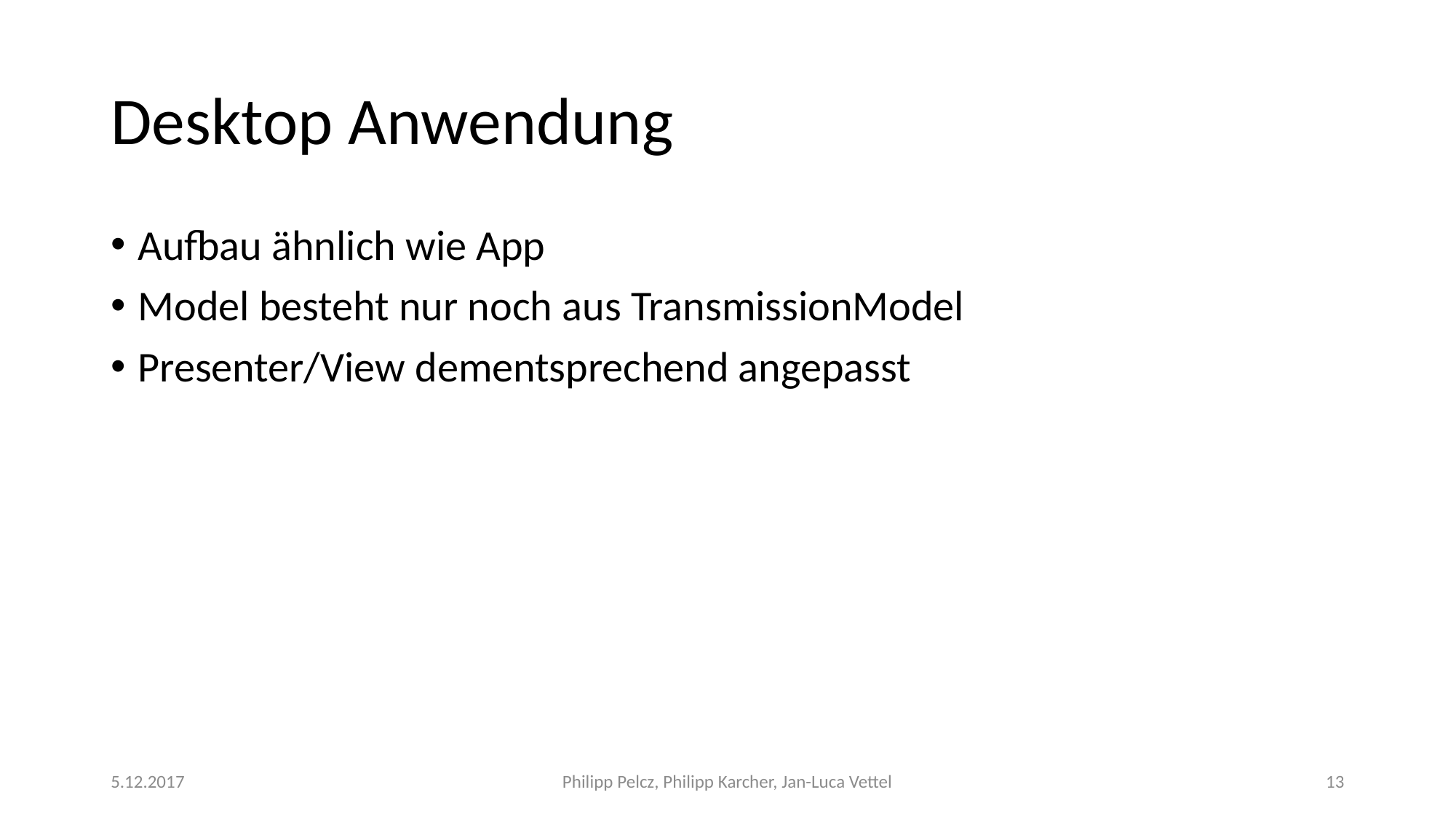

Desktop Anwendung
Aufbau ähnlich wie App
Model besteht nur noch aus TransmissionModel
Presenter/View dementsprechend angepasst
5.12.2017
Philipp Pelcz, Philipp Karcher, Jan-Luca Vettel
13